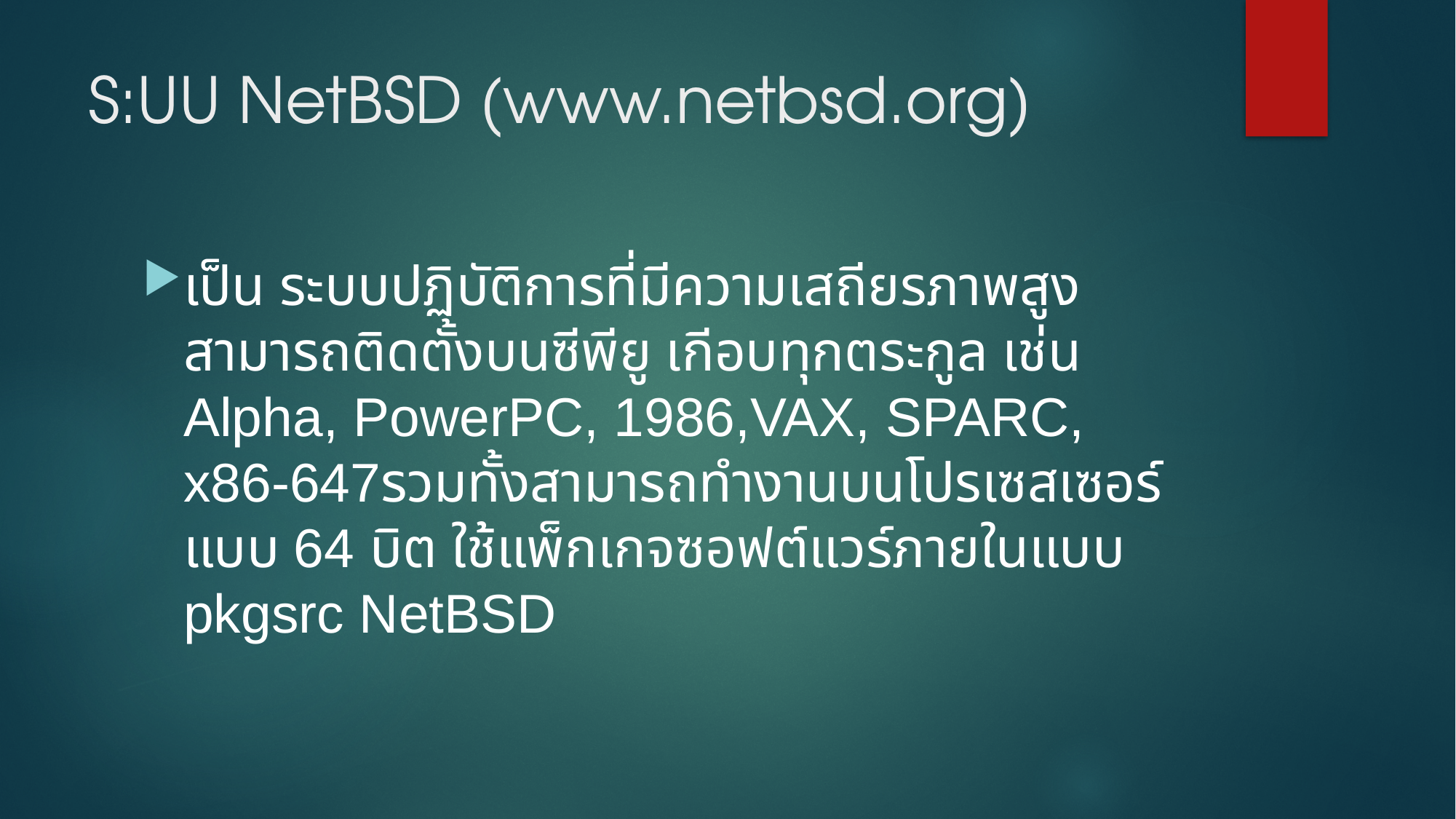

# S:UU NetBSD (www.netbsd.org)
เป็น ระบบปฏิบัติการที่มีความเสถียรภาพสูง สามารถติดตั้งบนซีพียู เกีอบทุกตระกูล เช่น Alpha, PowerPC, 1986,VAX, SPARC, x86-647รวมทั้งสามารถทํางานบนโปรเซสเซอร์แบบ 64 บิต ใช้แพ็กเกจซอฟต์แวร์ภายในแบบ pkgsrc NetBSD